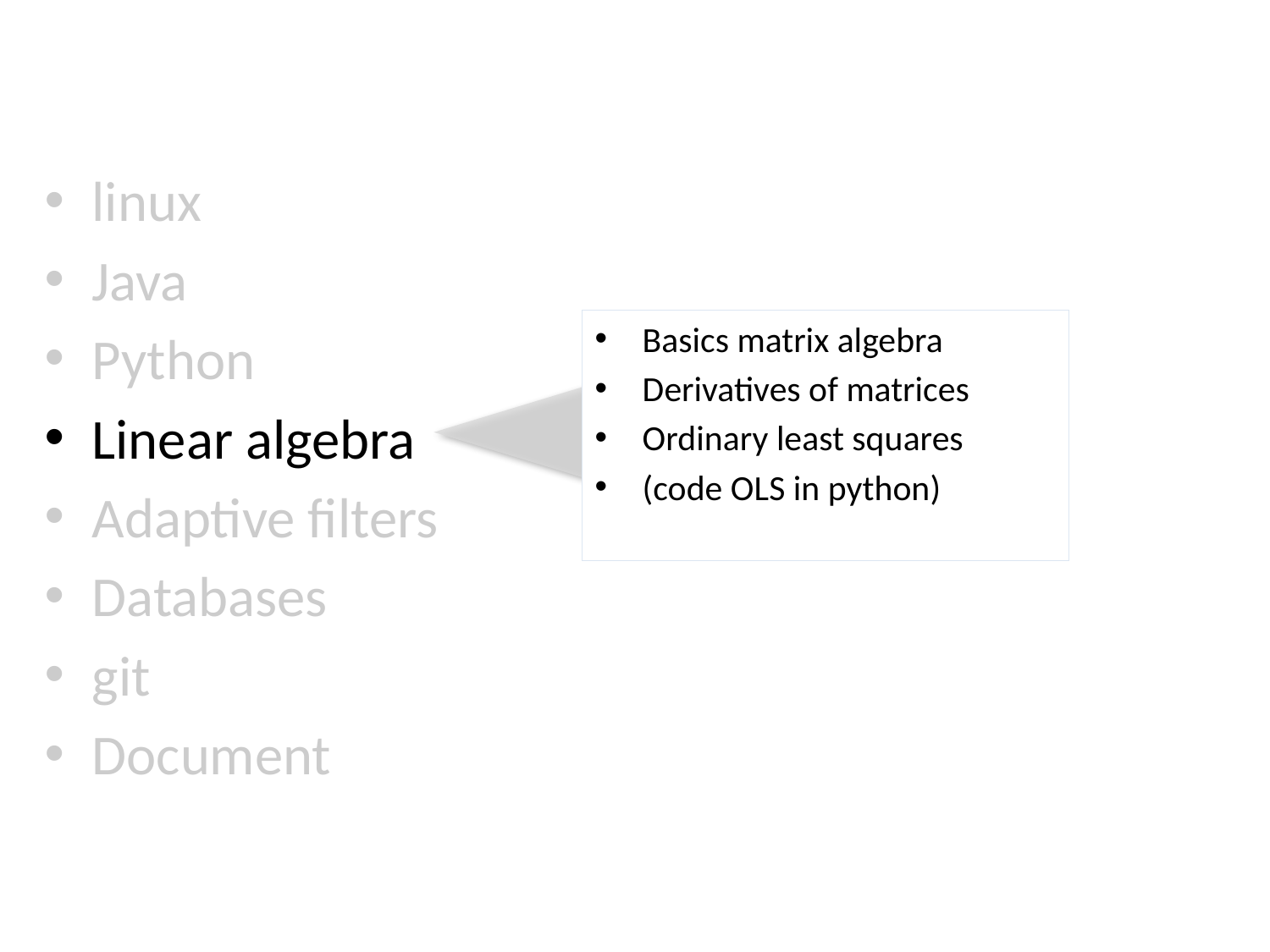

linux
Java
Python
Linear algebra
Adaptive filters
Databases
git
Document

Basics matrix algebra
Derivatives of matrices
Ordinary least squares
(code OLS in python)